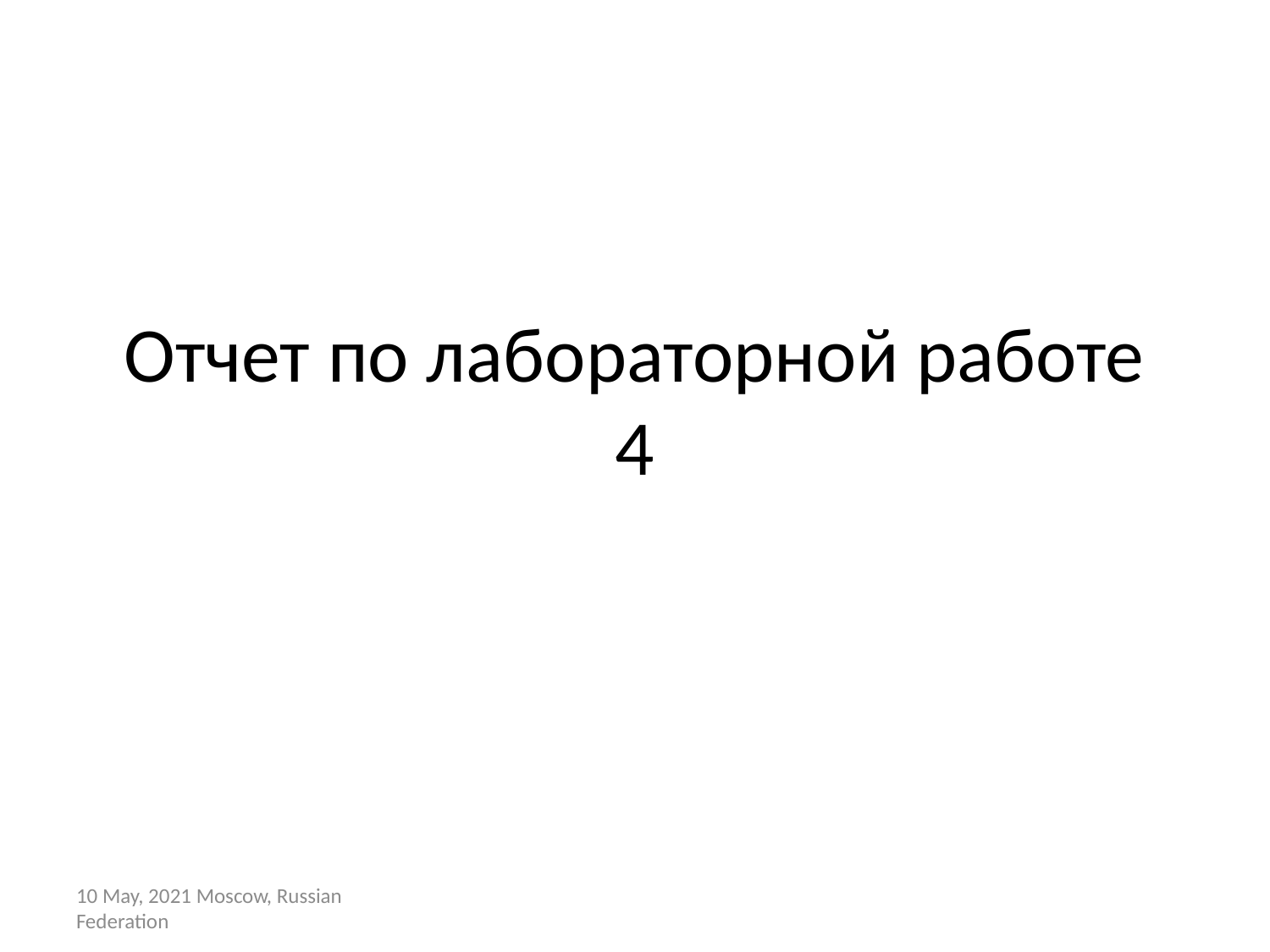

# Отчет по лабораторной работе 4

10 May, 2021 Moscow, Russian Federation